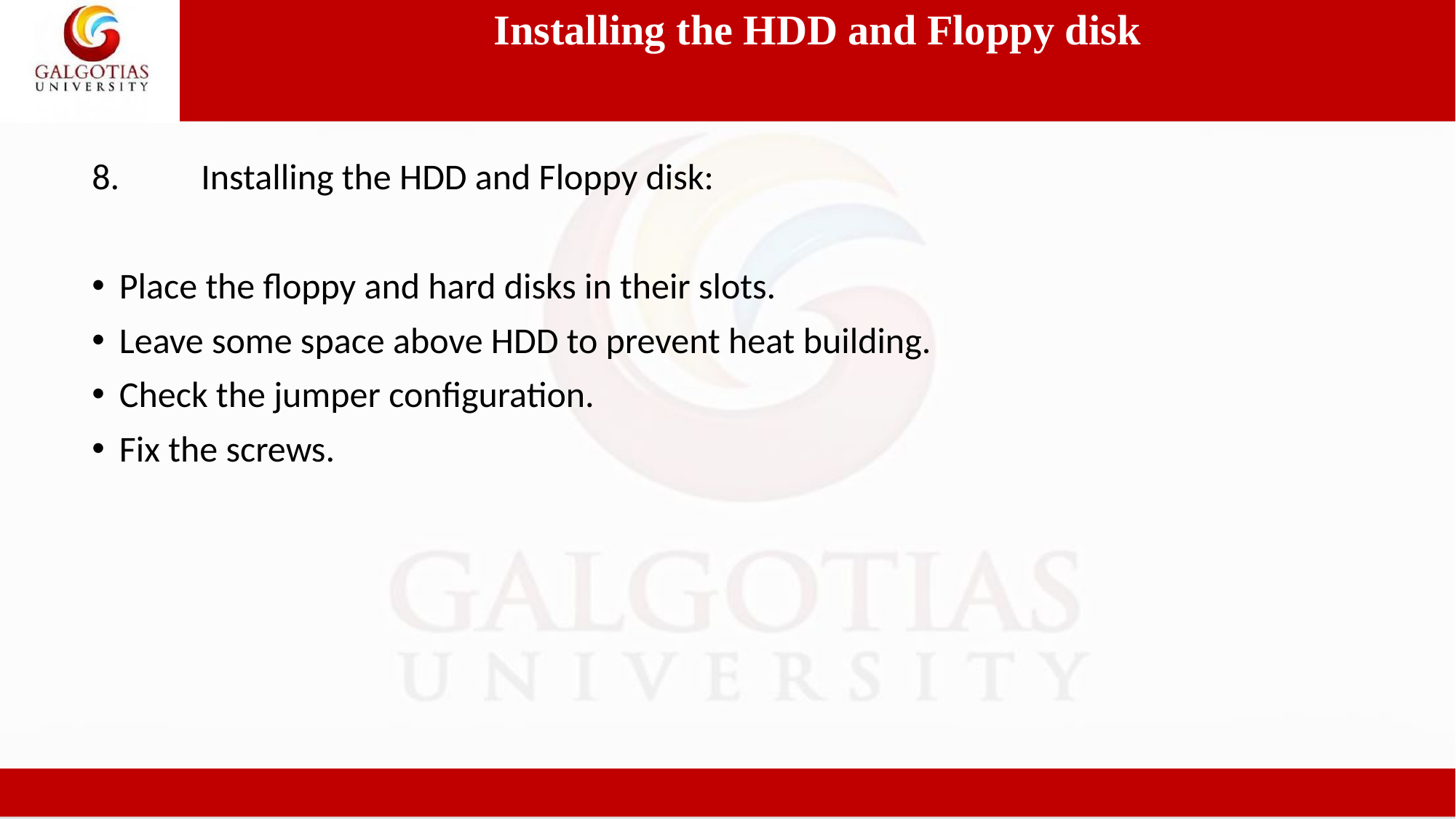

Installing the HDD and Floppy disk
8.	Installing the HDD and Floppy disk:

Place the floppy and hard disks in their slots.
Leave some space above HDD to prevent heat building.
Check the jumper configuration.
Fix the screws.